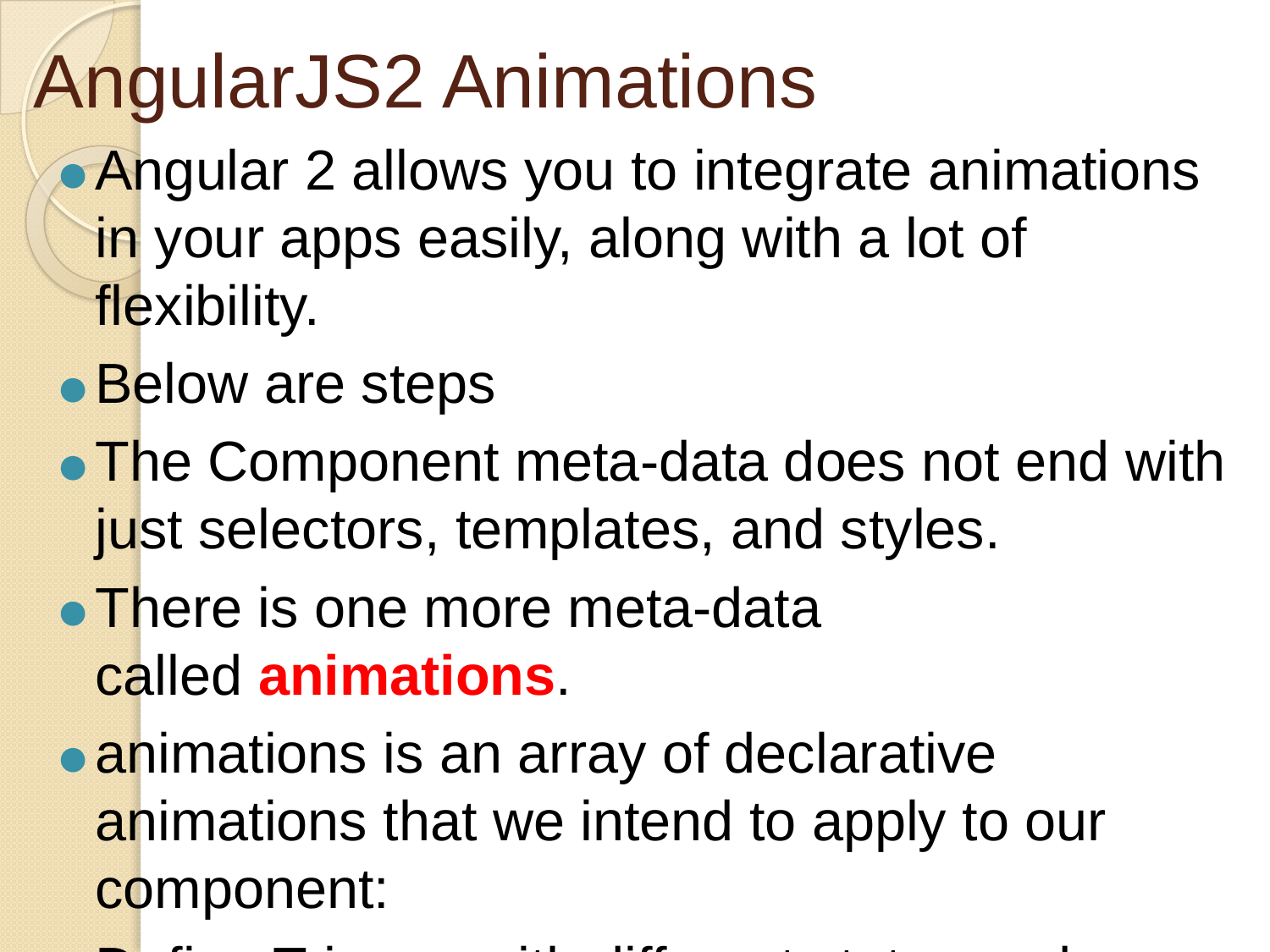

# AngularJS2 Animations
Angular 2 allows you to integrate animations in your apps easily, along with a lot of flexibility.
Below are steps
The Component meta-data does not end with just selectors, templates, and styles.
There is one more meta-data called animations.
animations is an array of declarative animations that we intend to apply to our component:
Define Trigger, with different states and transitions, as shown in below snippet